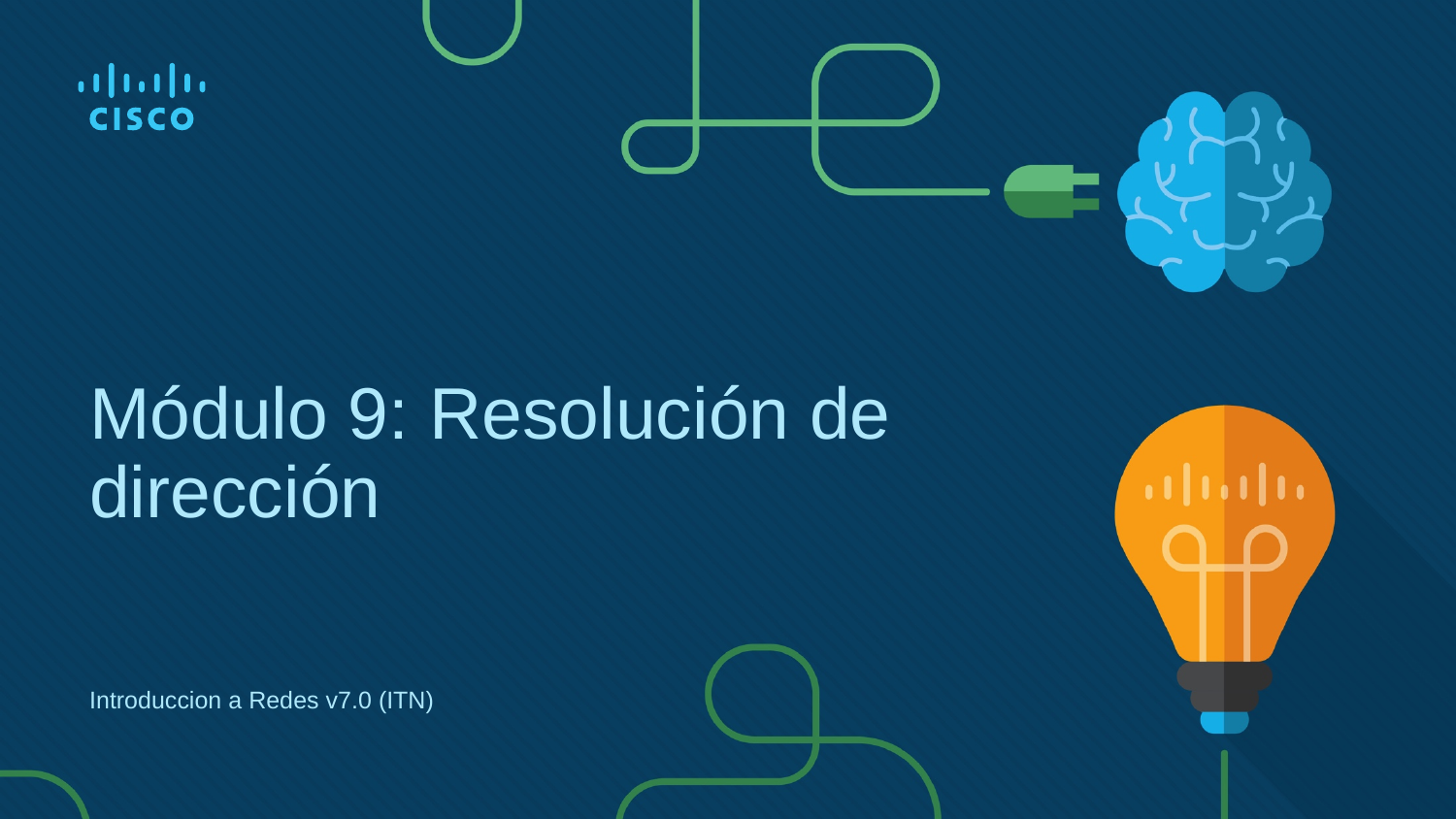

# Módulo 9: Resolución de dirección
Introduccion a Redes v7.0 (ITN)